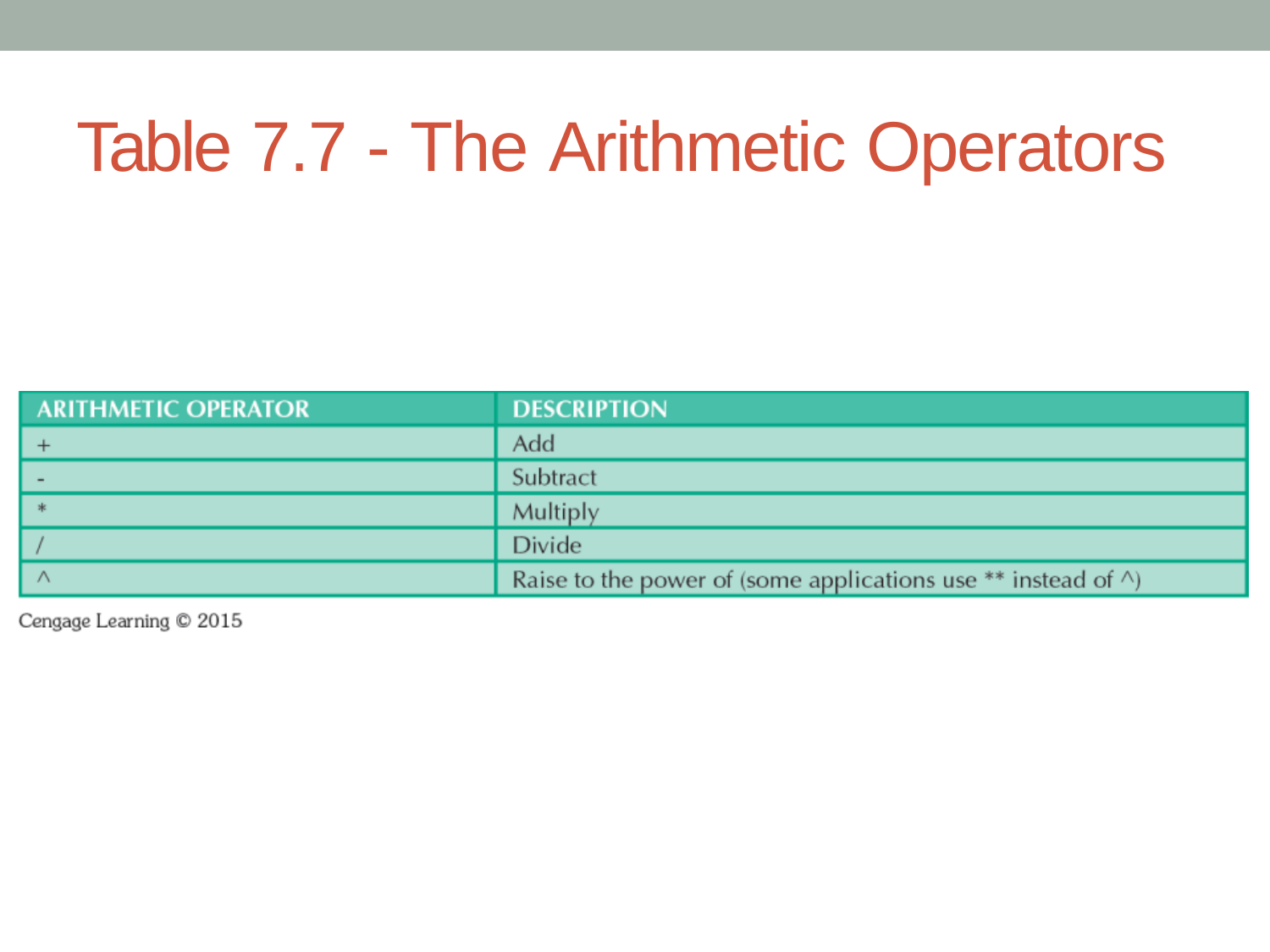

# Table 7.7 - The Arithmetic Operators